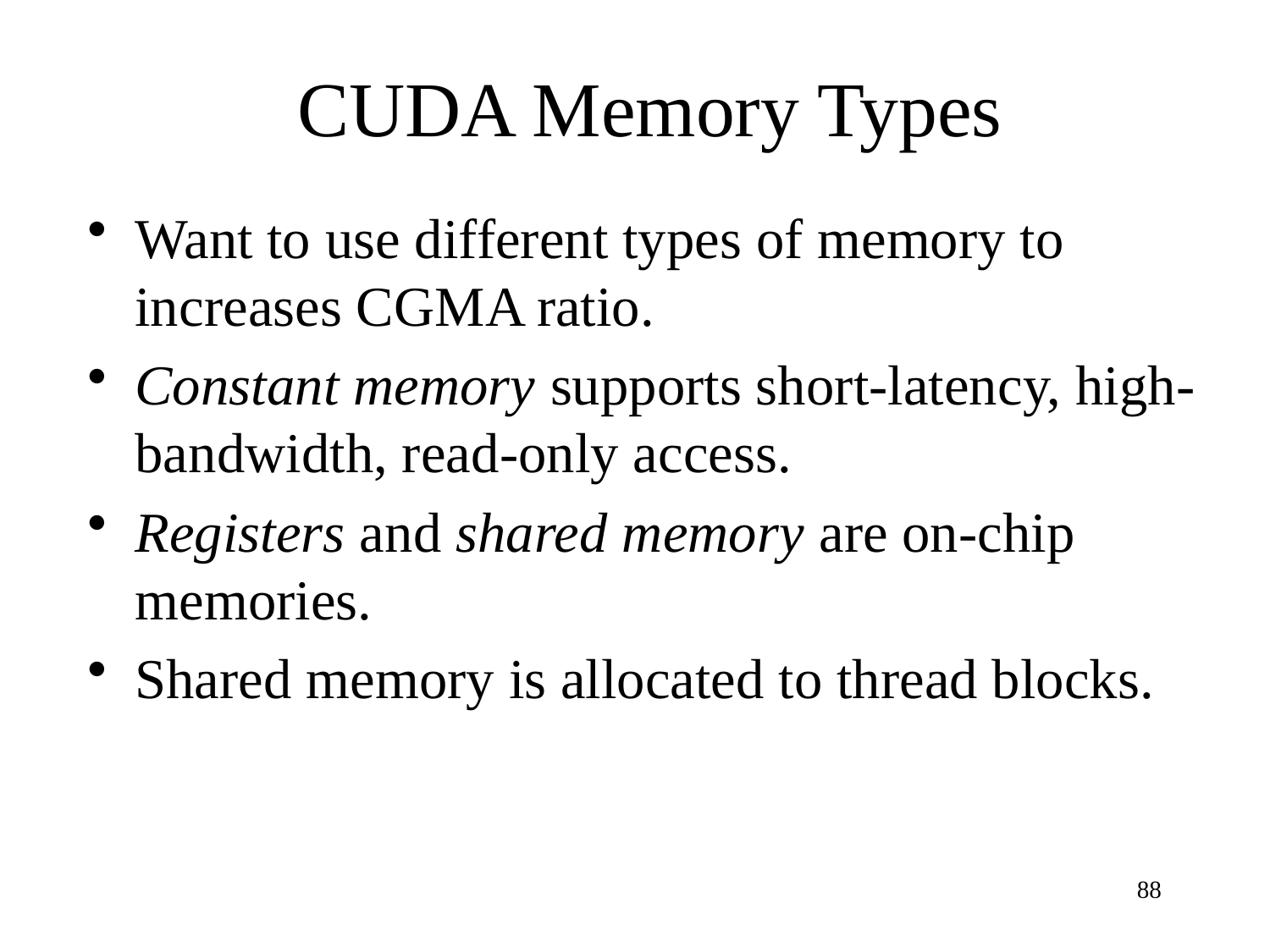

# CUDA Memory Types
Want to use different types of memory to increases CGMA ratio.
Constant memory supports short-latency, high-bandwidth, read-only access.
Registers and shared memory are on-chip memories.
Shared memory is allocated to thread blocks.
88